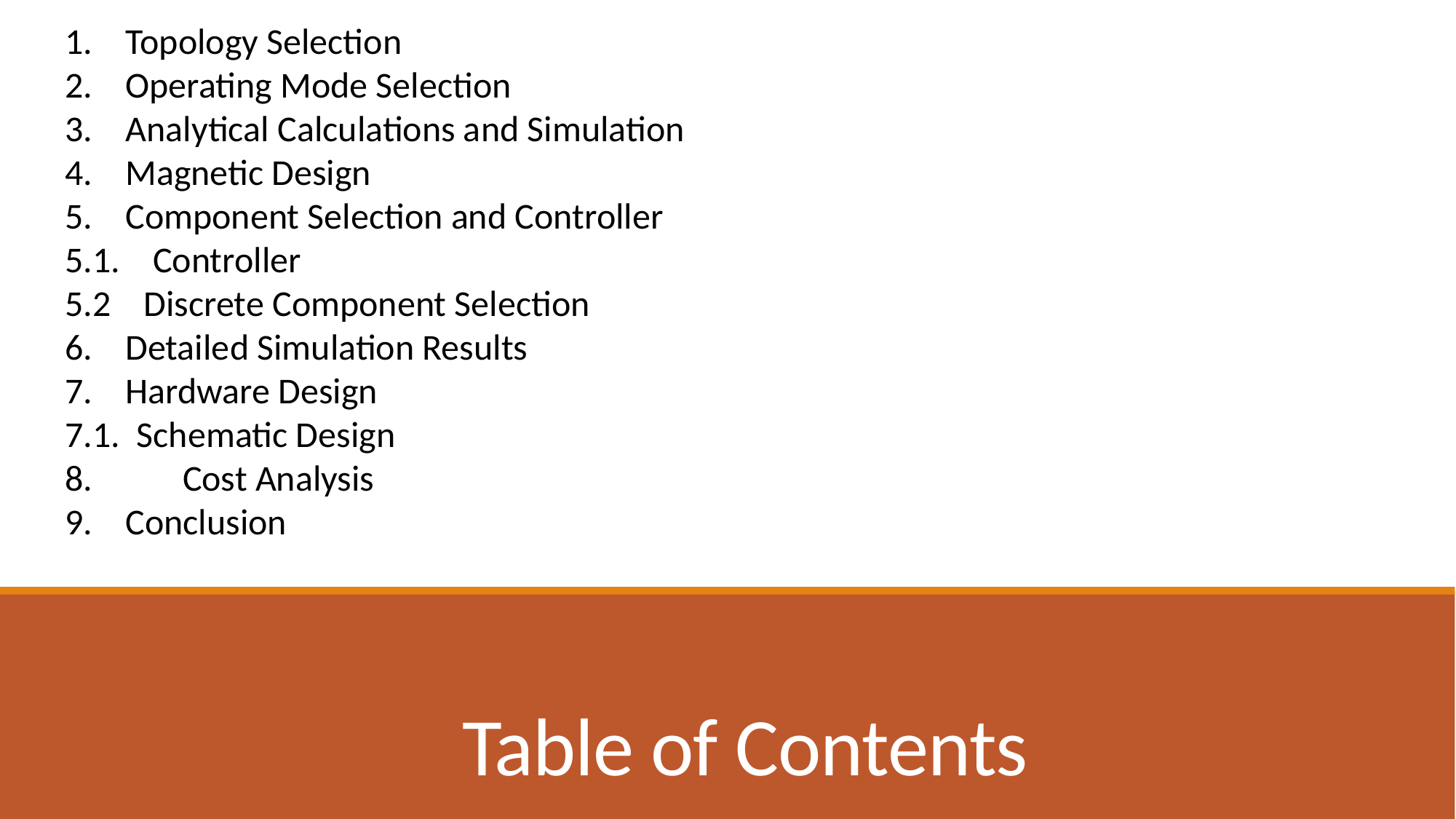

1.    Topology Selection
2.    Operating Mode Selection
3.    Analytical Calculations and Simulation
4.    Magnetic Design
5.    Component Selection and Controller
5.1.    Controller
5.2    Discrete Component Selection
6.    Detailed Simulation Results
7.    Hardware Design
7.1.  Schematic Design
8. 	 Cost Analysis
9.    Conclusion

# Table of Contents